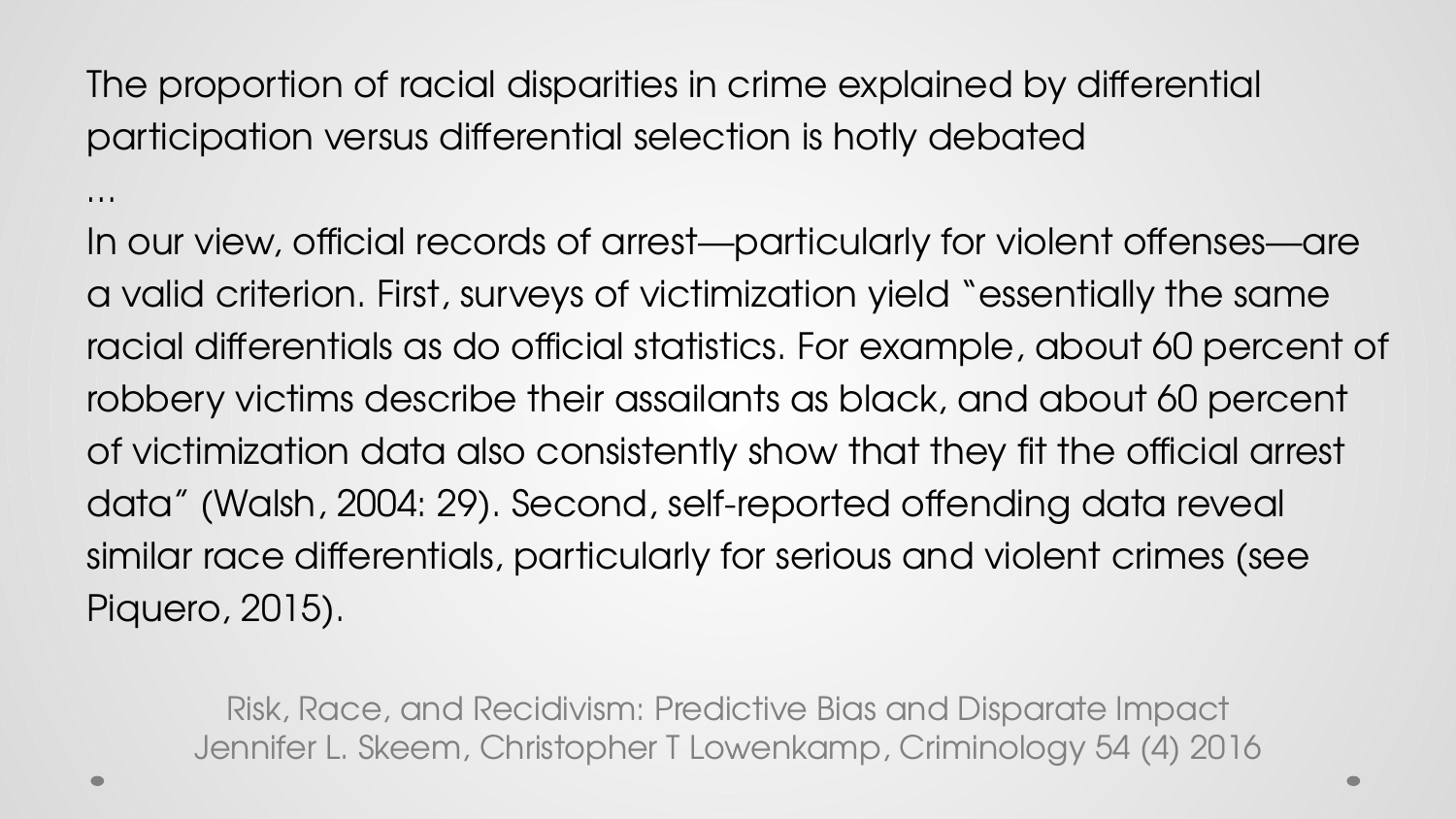

The proportion of racial disparities in crime explained by differential participation versus differential selection is hotly debated
…
In our view, official records of arrest—particularly for violent offenses—are a valid criterion. First, surveys of victimization yield “essentially the same racial differentials as do official statistics. For example, about 60 percent of robbery victims describe their assailants as black, and about 60 percent of victimization data also consistently show that they fit the official arrest data” (Walsh, 2004: 29). Second, self-reported offending data reveal similar race differentials, particularly for serious and violent crimes (see Piquero, 2015).
Risk, Race, and Recidivism: Predictive Bias and Disparate Impact
Jennifer L. Skeem, Christopher T Lowenkamp, Criminology 54 (4) 2016